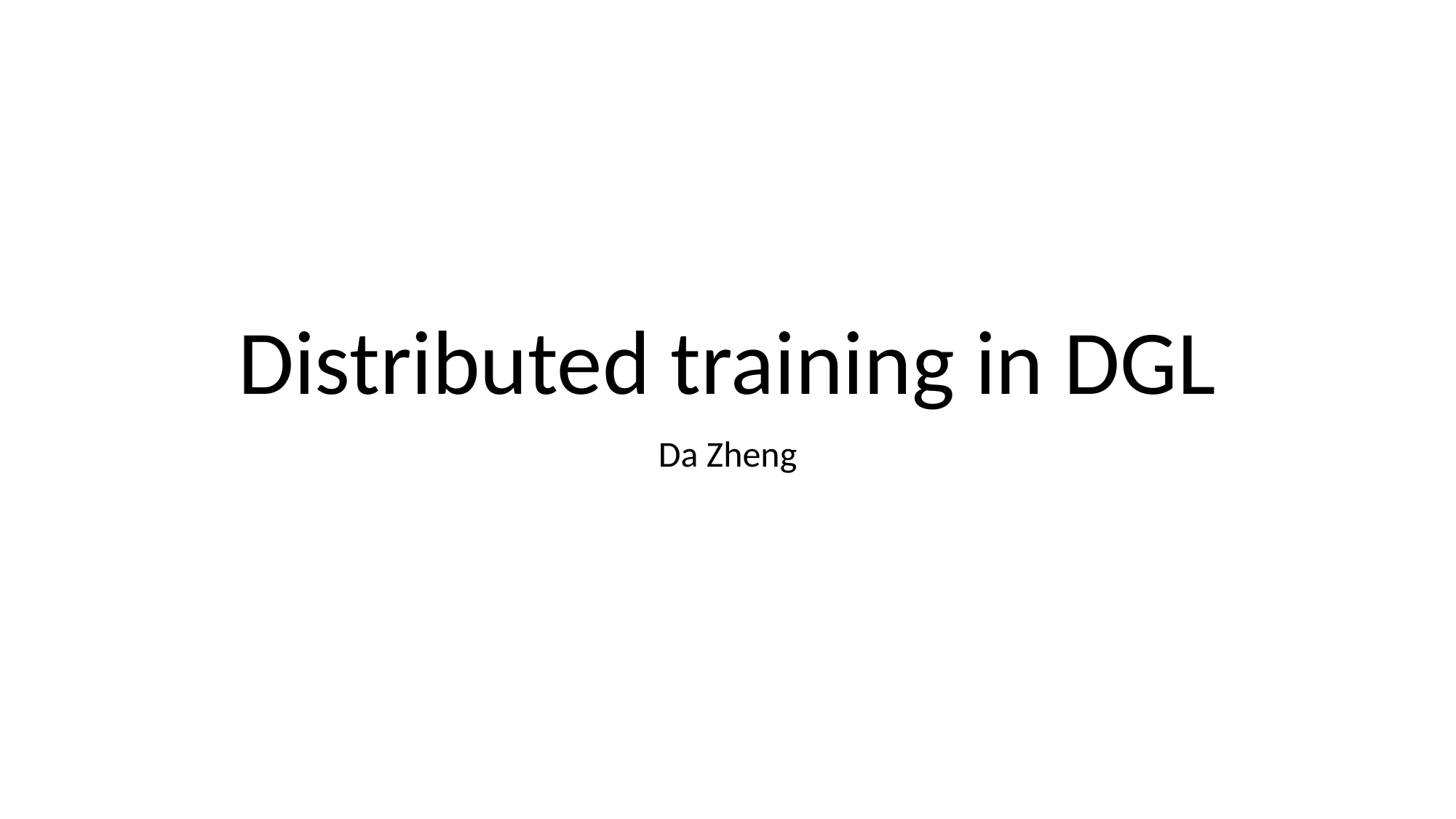

# Distributed training in DGL
Da Zheng